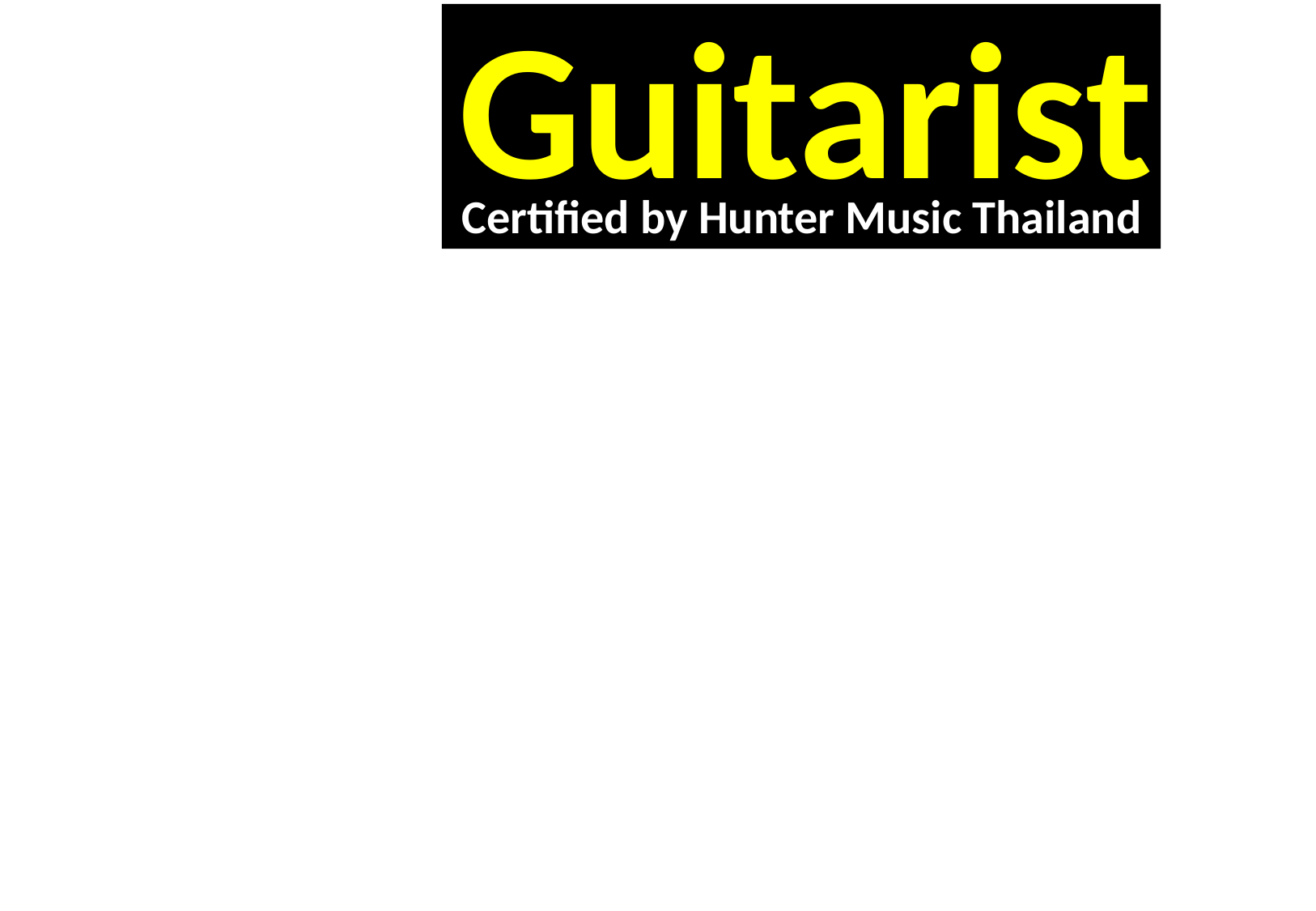

Guitarist
Guitarist
Certified by Hunter Music Thailand